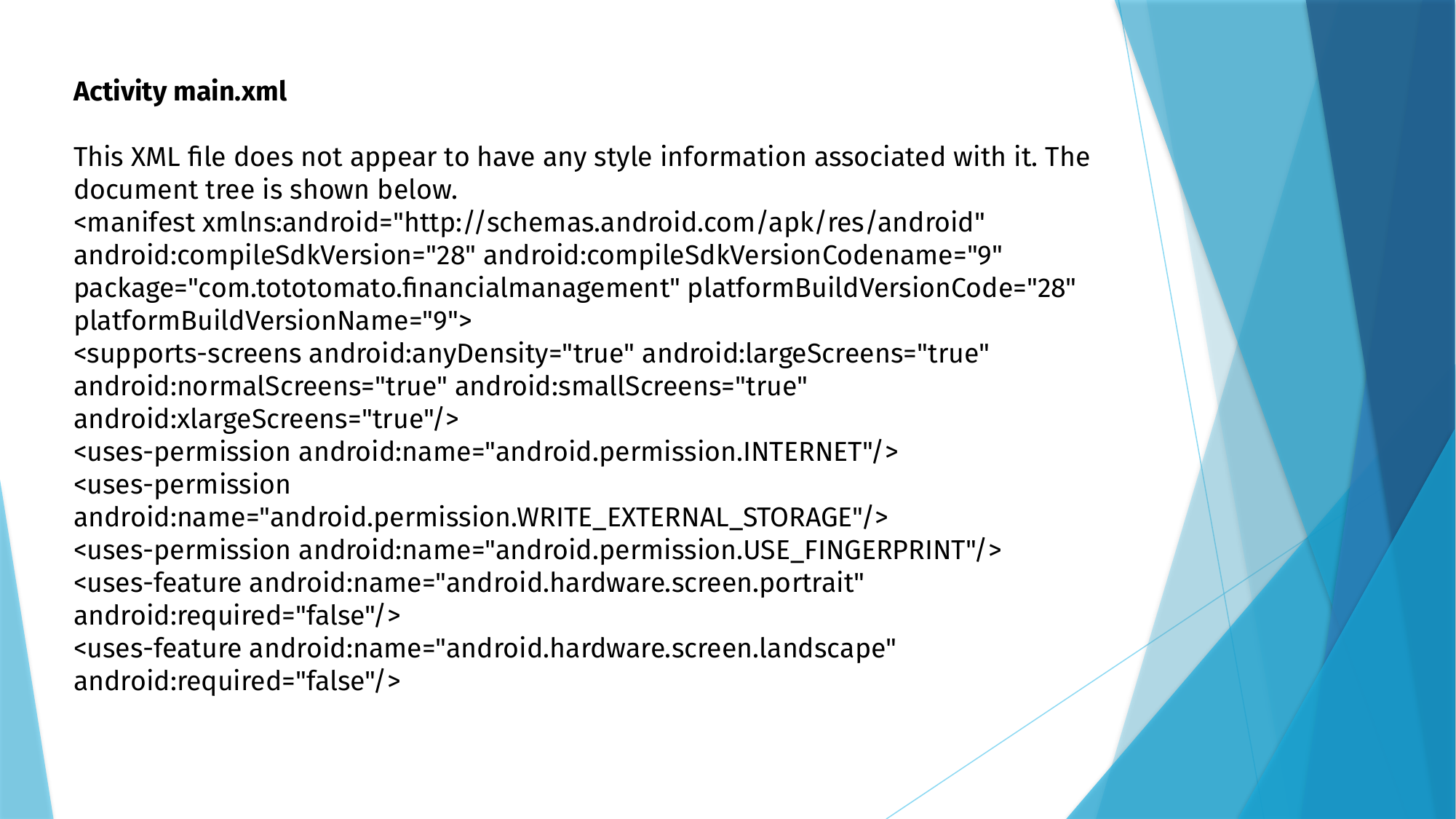

Activity main.xml

This XML file does not appear to have any style information associated with it. The document tree is shown below.
<manifest xmlns:android="http://schemas.android.com/apk/res/android" android:compileSdkVersion="28" android:compileSdkVersionCodename="9" package="com.tototomato.financialmanagement" platformBuildVersionCode="28" platformBuildVersionName="9">
<supports-screens android:anyDensity="true" android:largeScreens="true" android:normalScreens="true" android:smallScreens="true" android:xlargeScreens="true"/>
<uses-permission android:name="android.permission.INTERNET"/>
<uses-permission android:name="android.permission.WRITE_EXTERNAL_STORAGE"/>
<uses-permission android:name="android.permission.USE_FINGERPRINT"/>
<uses-feature android:name="android.hardware.screen.portrait" android:required="false"/>
<uses-feature android:name="android.hardware.screen.landscape" android:required="false"/>